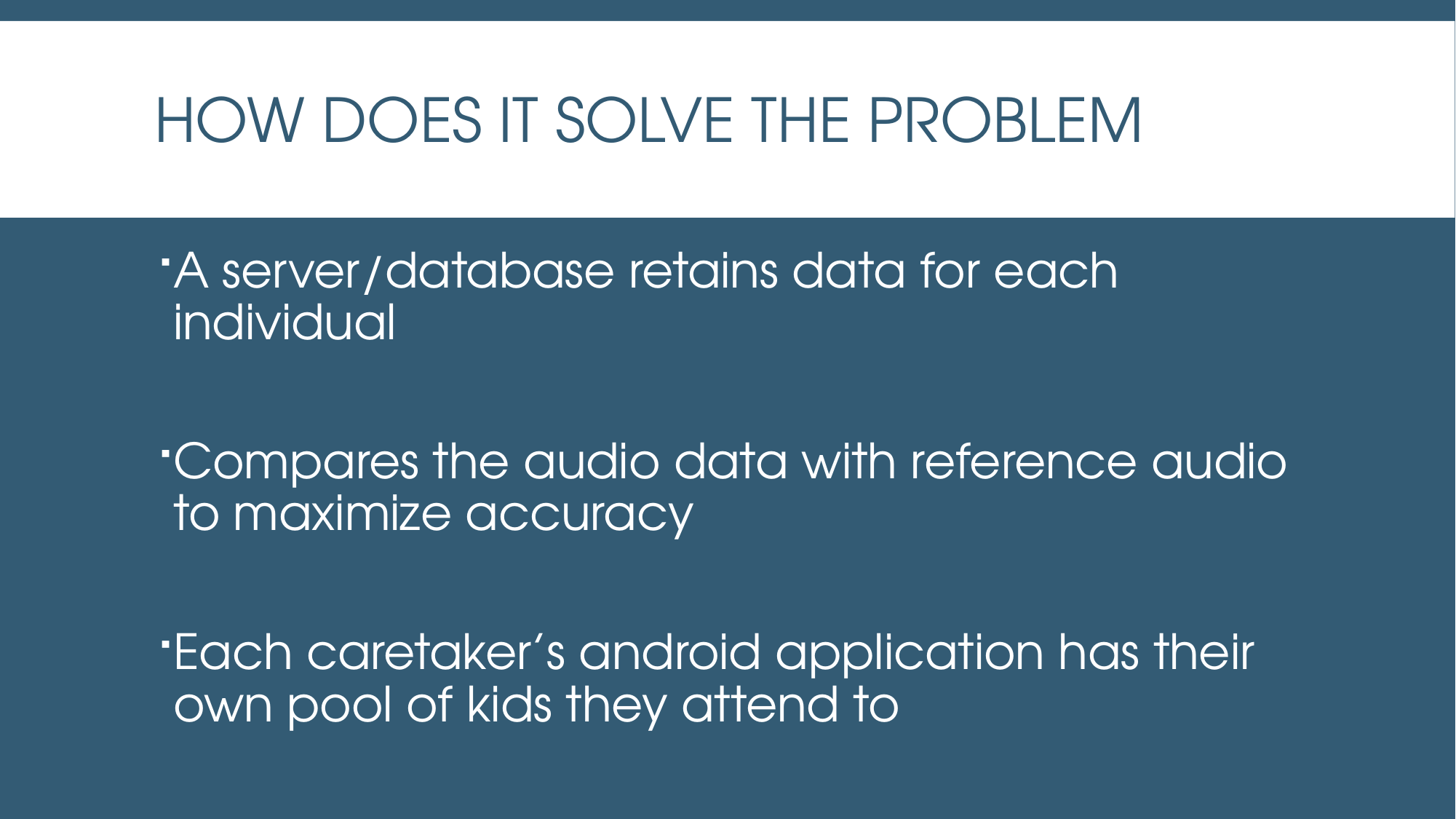

# How does it Solve the problem
A server/database retains data for each individual

Compares the audio data with reference audio to maximize accuracy

Each caretaker’s android application has their own pool of kids they attend to